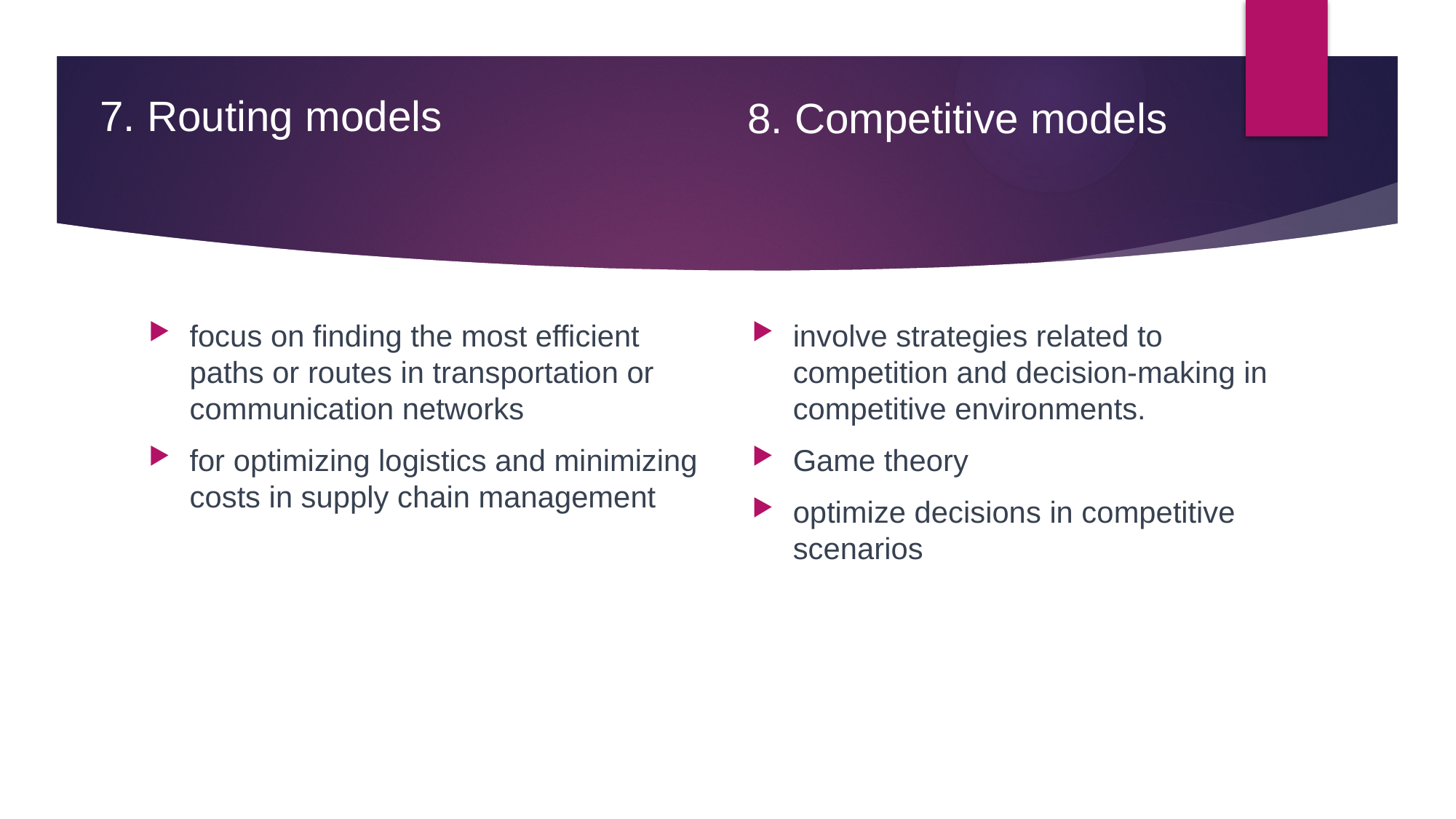

# 8. Competitive models
7. Routing models
focus on finding the most efficient paths or routes in transportation or communication networks
for optimizing logistics and minimizing costs in supply chain management
involve strategies related to competition and decision-making in competitive environments.
Game theory
optimize decisions in competitive scenarios